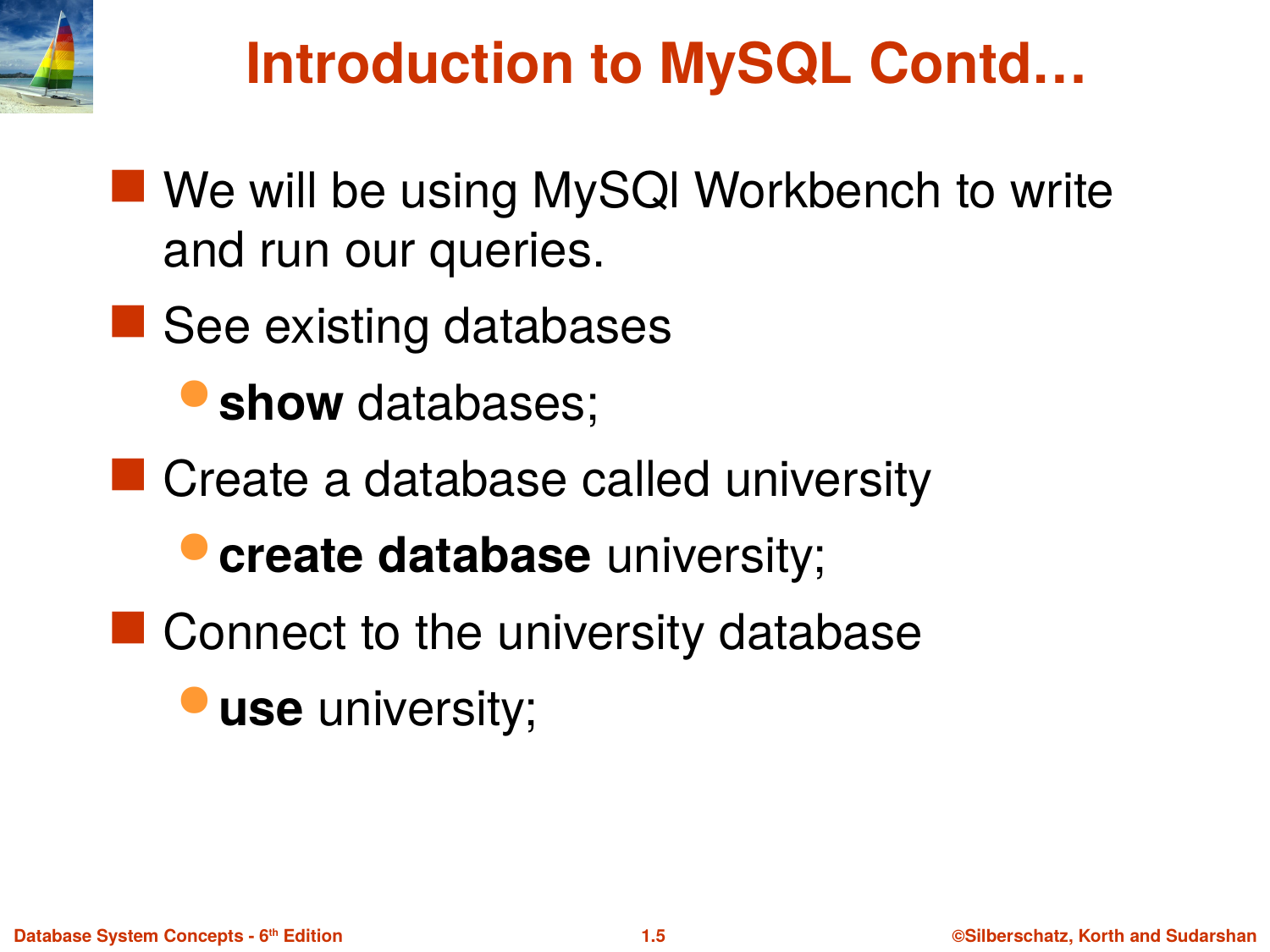

Introduction to MySQL Contd…
We will be using MySQl Workbench to write and run our queries.
See existing databases
show databases;
Create a database called university
create database university;
Connect to the university database
use university;